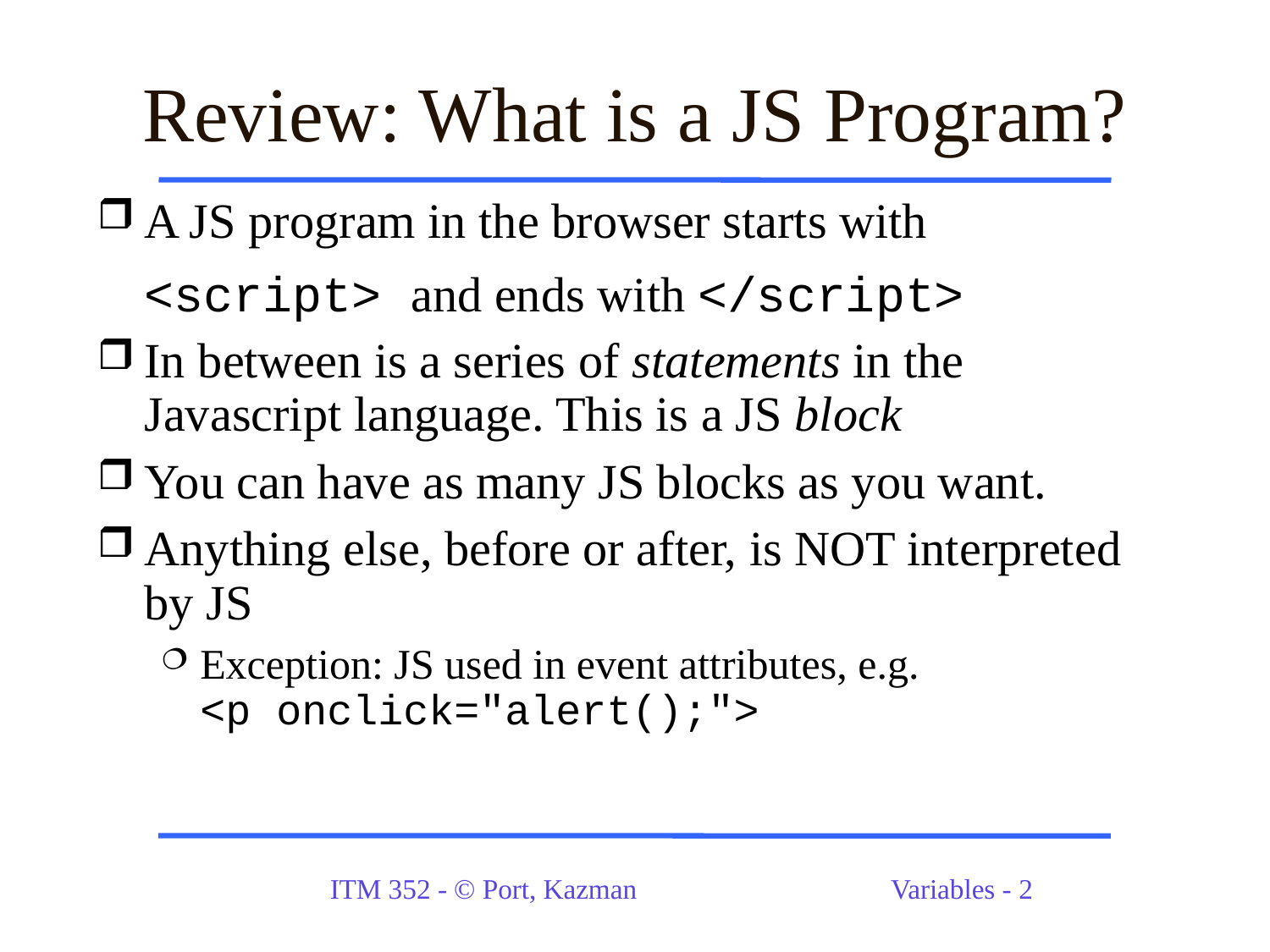

# Review: What is a JS Program?
A JS program in the browser starts with
	<script> and ends with </script>
In between is a series of statements in the Javascript language. This is a JS block
You can have as many JS blocks as you want.
Anything else, before or after, is NOT interpreted by JS
Exception: JS used in event attributes, e.g.
<p onclick="alert();">